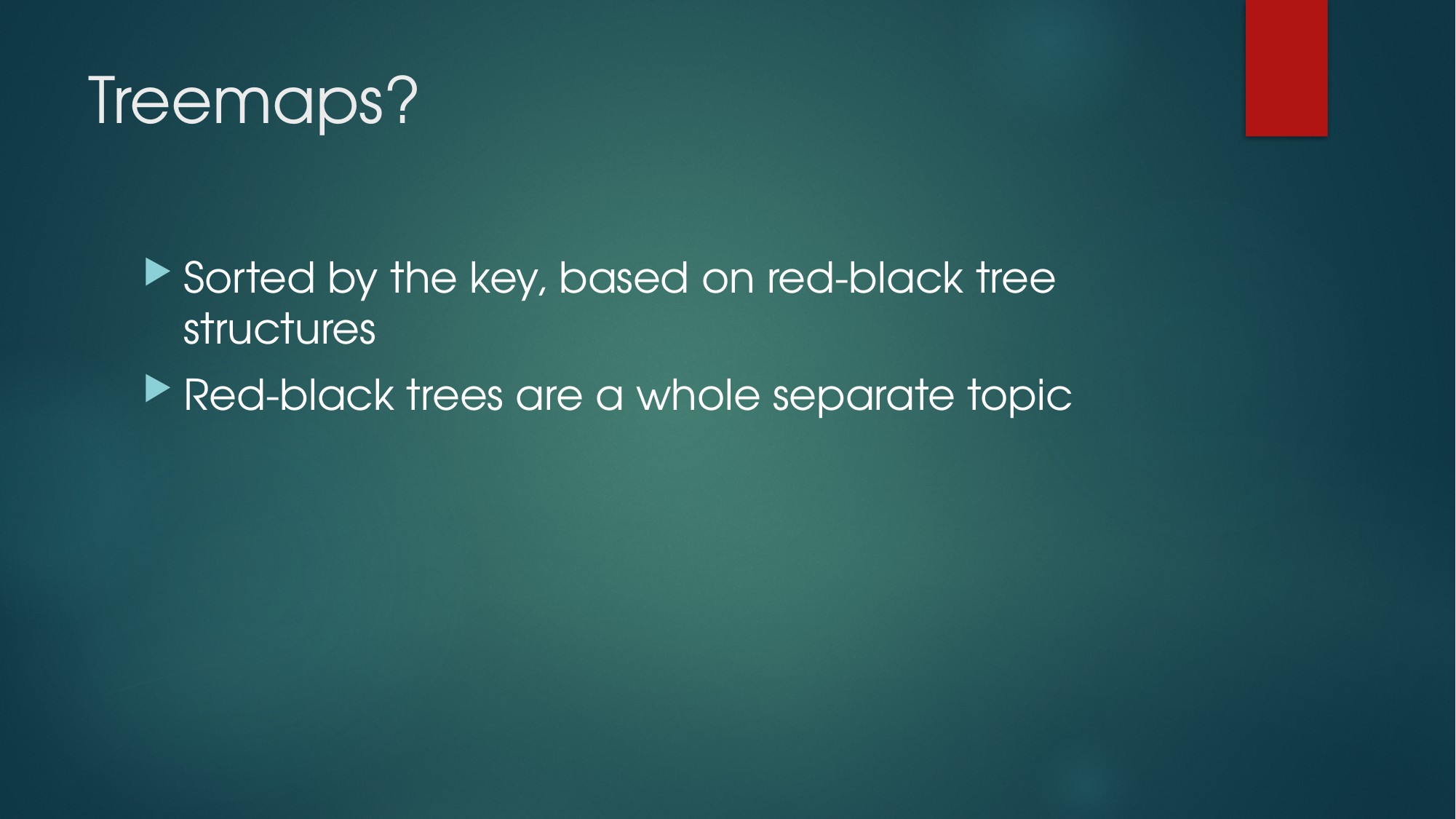

# Treemaps?
Sorted by the key, based on red-black tree structures
Red-black trees are a whole separate topic